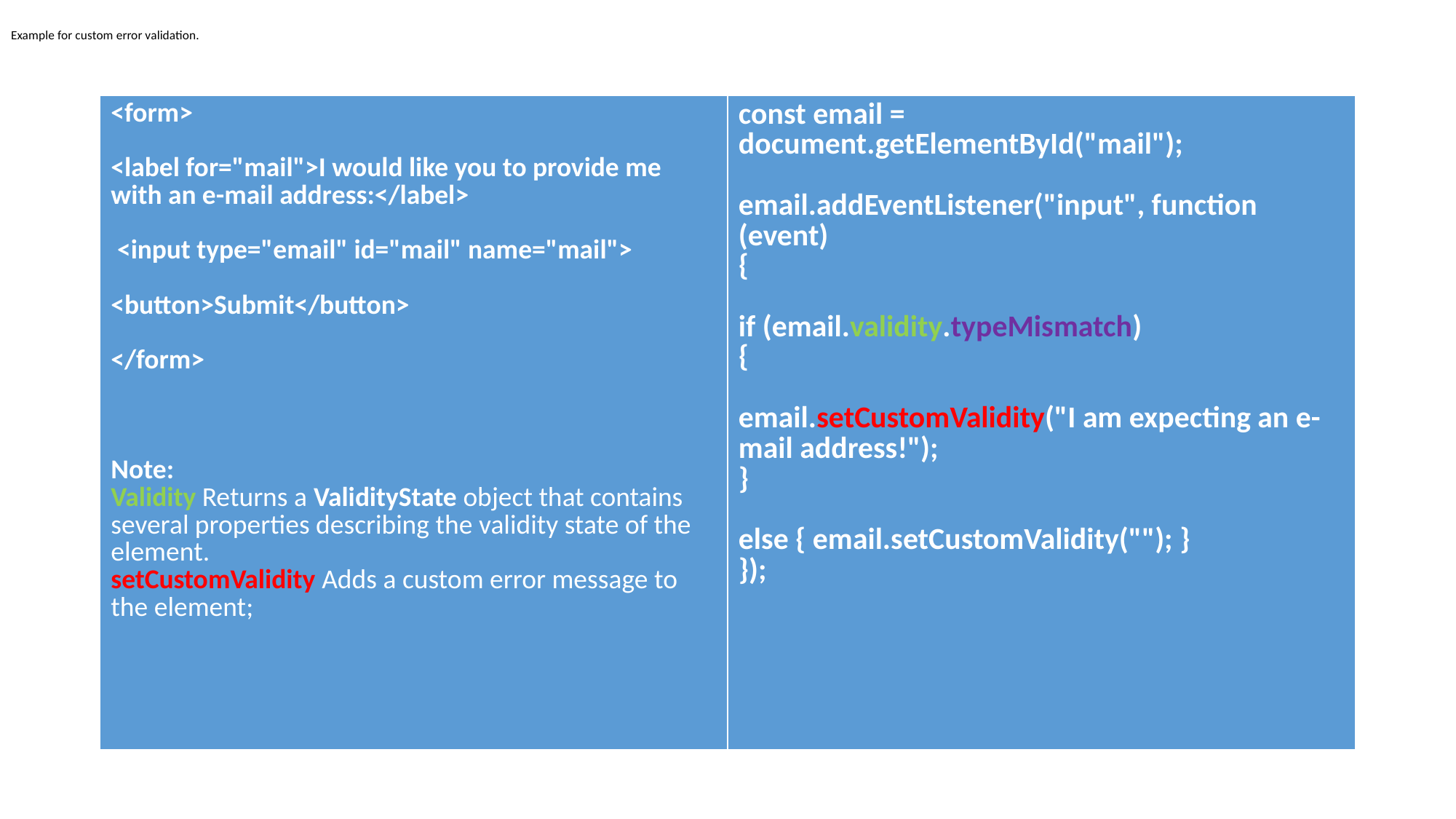

# Example for custom error validation.
| <form> <label for="mail">I would like you to provide me with an e-mail address:</label> <input type="email" id="mail" name="mail"> <button>Submit</button> </form> Note: Validity Returns a ValidityState object that contains several properties describing the validity state of the element. setCustomValidity Adds a custom error message to the element; | const email = document.getElementById("mail"); email.addEventListener("input", function (event) { if (email.validity.typeMismatch) { email.setCustomValidity("I am expecting an e-mail address!"); } else { email.setCustomValidity(""); } }); |
| --- | --- |